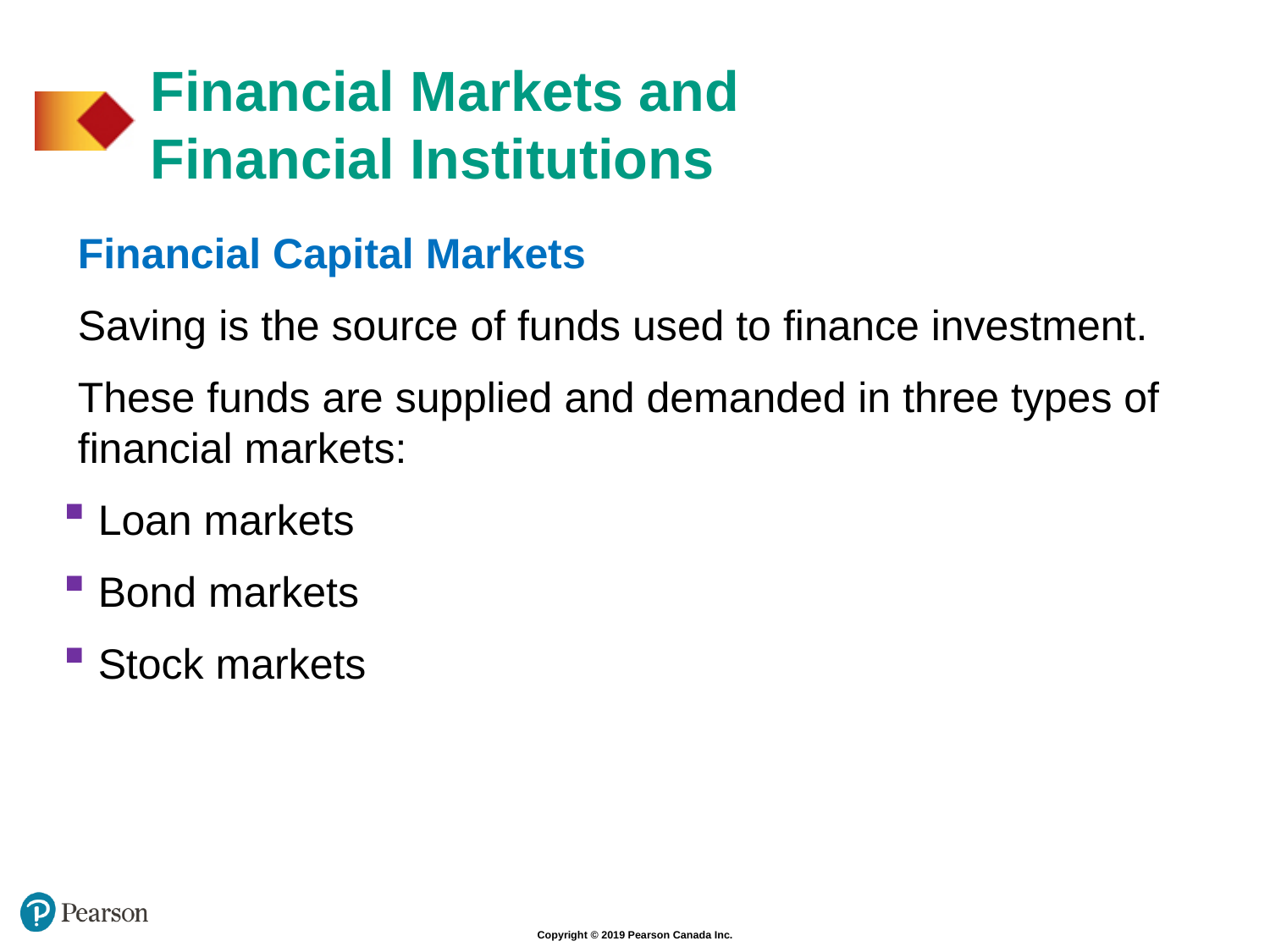

# Financial Markets and Financial Institutions
Financial Capital Markets
Saving is the source of funds used to finance investment.
These funds are supplied and demanded in three types of financial markets:
 Loan markets
 Bond markets
 Stock markets